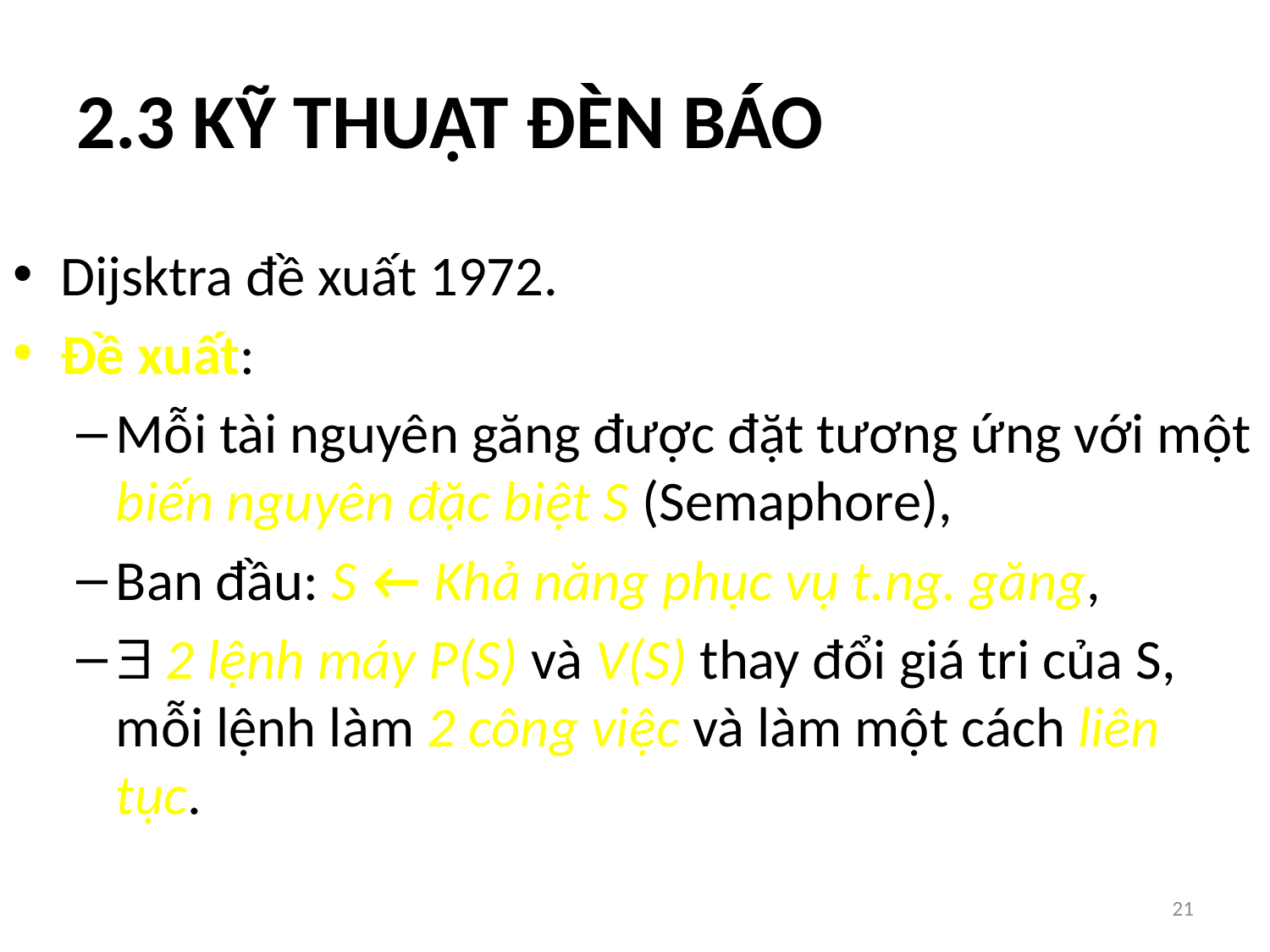

# 2.3 KỸ THUẬT ĐÈN BÁO
Dijsktra đề xuất 1972.
Đề xuất:
Mỗi tài nguyên găng được đặt tương ứng với một biến nguyên đặc biệt S (Semaphore),
Ban đầu: S ← Khả năng phục vụ t.ng. găng,
∃ 2 lệnh máy P(S) và V(S) thay đổi giá tri của S, mỗi lệnh làm 2 công việc và làm một cách liên tục.
21